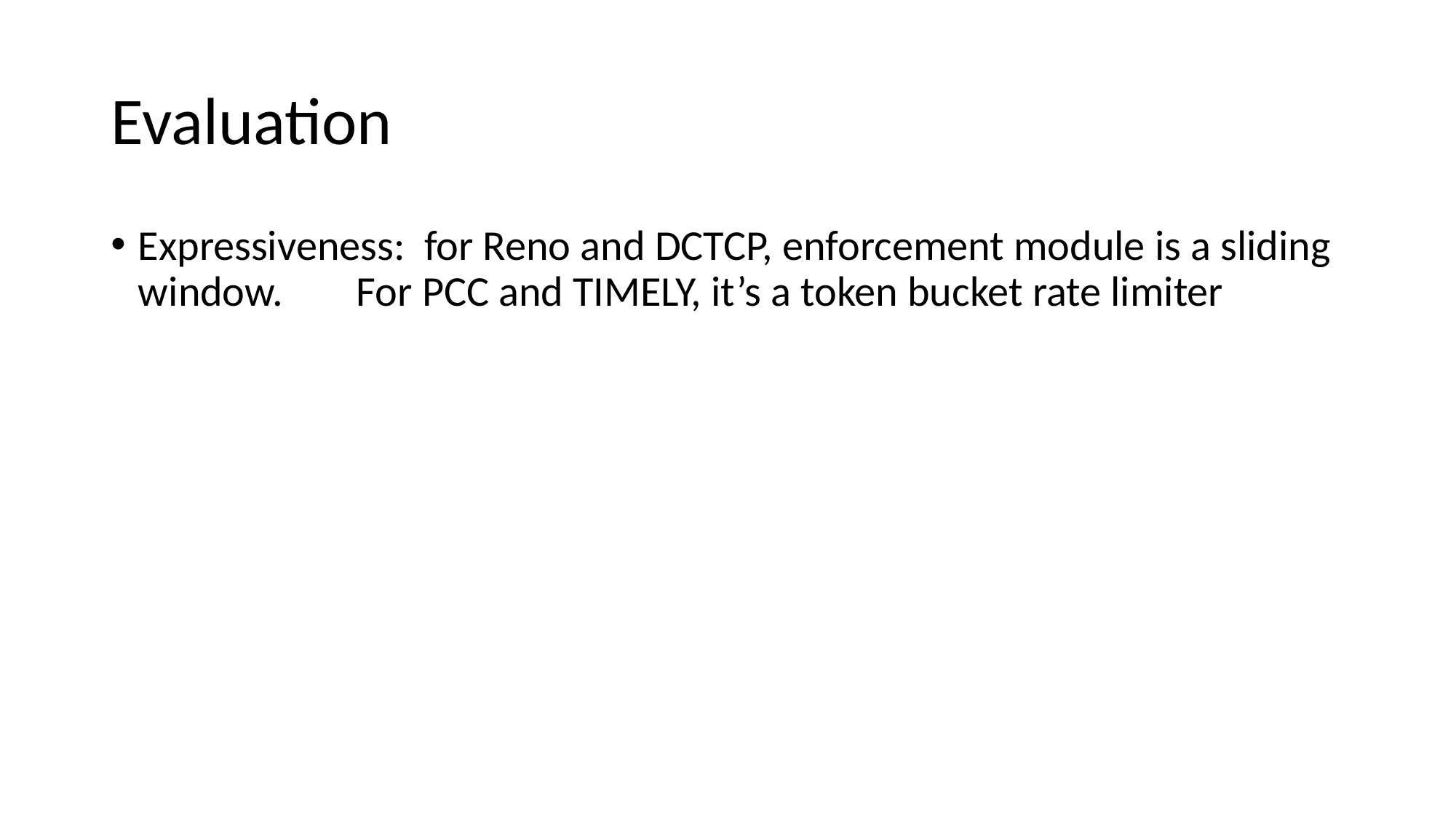

# Evaluation
Expressiveness:  for Reno and DCTCP, enforcement module is a sliding window.	For PCC and TIMELY, it’s a token bucket rate limiter